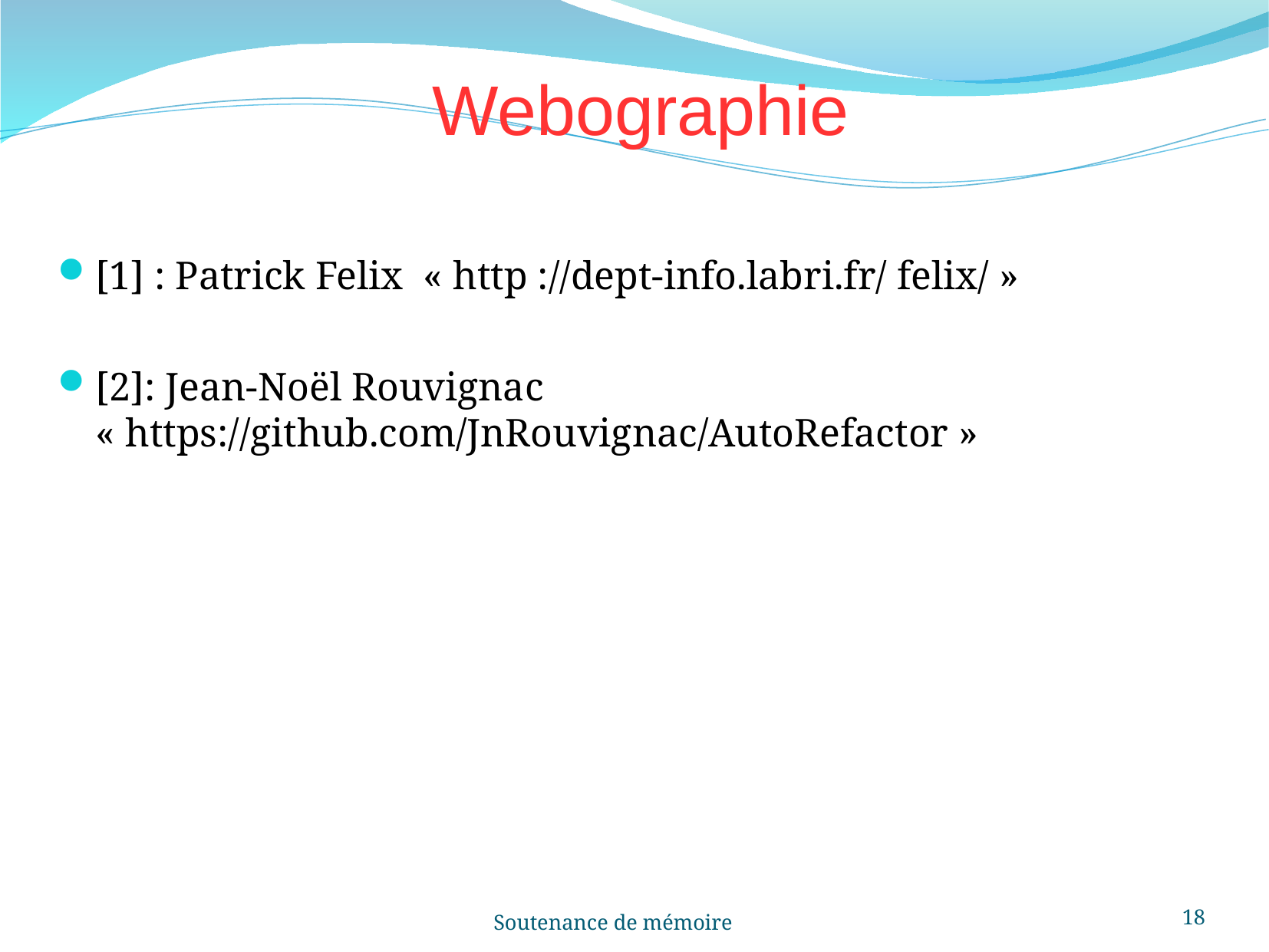

Webographie
[1] : Patrick Felix  « http ://dept-info.labri.fr/ felix/ »

[2]: Jean-Noël Rouvignac 			« https://github.com/JnRouvignac/AutoRefactor »

18
Soutenance de mémoire